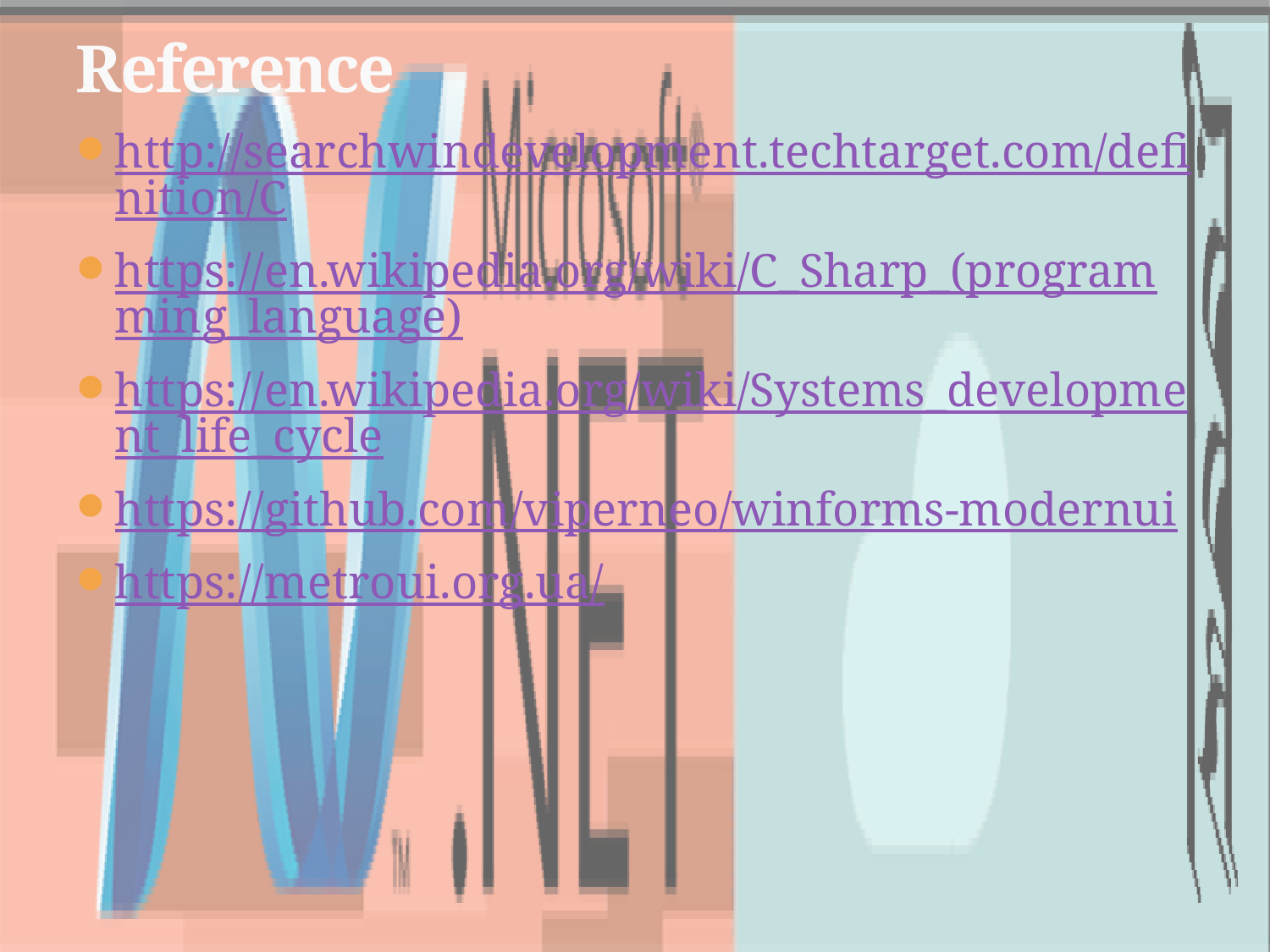

# Reference
http://searchwindevelopment.techtarget.com/definition/C
https://en.wikipedia.org/wiki/C_Sharp_(programming_language)
https://en.wikipedia.org/wiki/Systems_development_life_cycle
https://github.com/viperneo/winforms-modernui
https://metroui.org.ua/